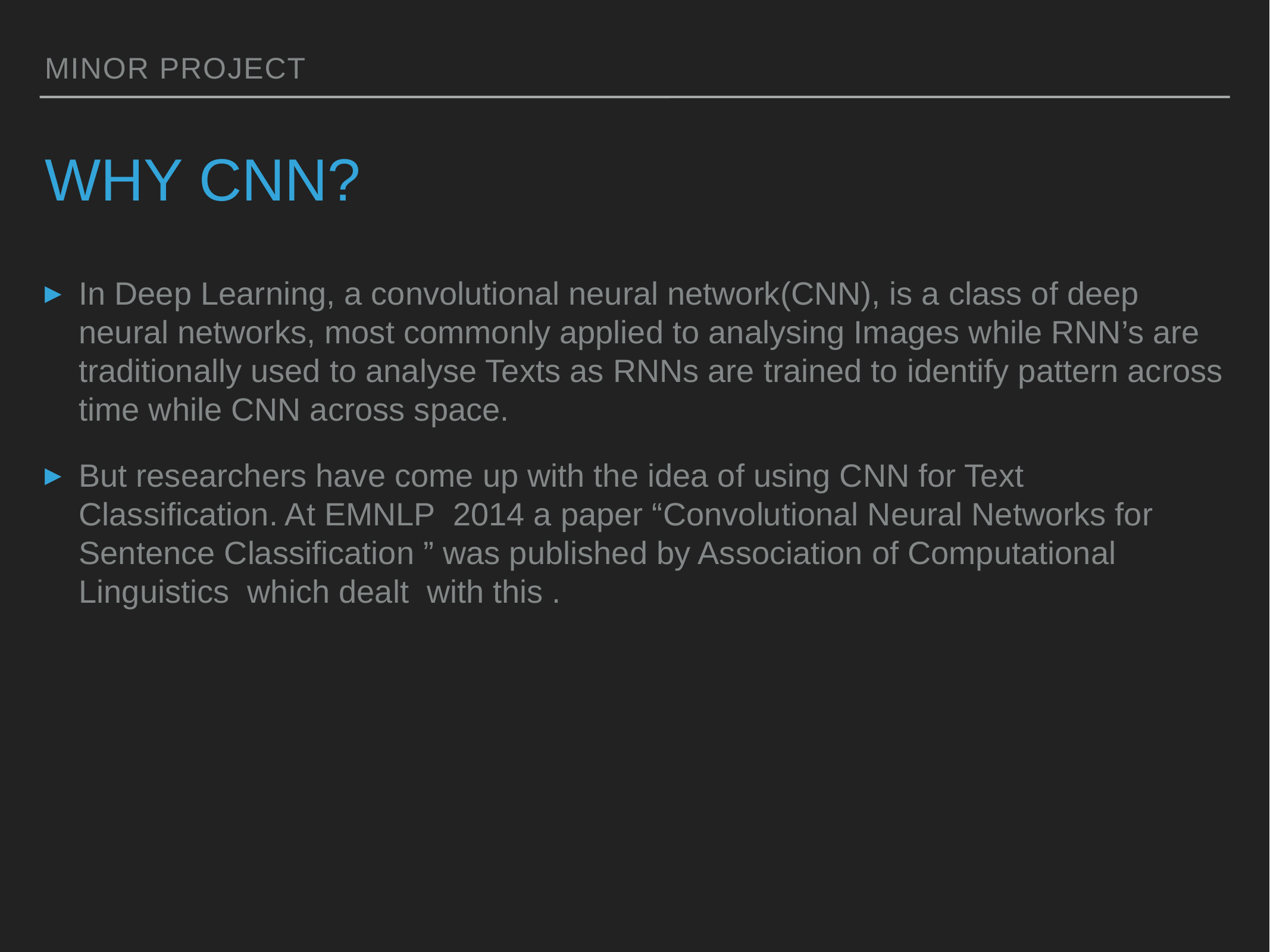

Minor project
# Why cnn?
In Deep Learning, a convolutional neural network(CNN), is a class of deep neural networks, most commonly applied to analysing Images while RNN’s are traditionally used to analyse Texts as RNNs are trained to identify pattern across time while CNN across space.
But researchers have come up with the idea of using CNN for Text Classification. At EMNLP  2014 a paper “Convolutional Neural Networks for Sentence Classification ” was published by Association of Computational Linguistics  which dealt  with this .